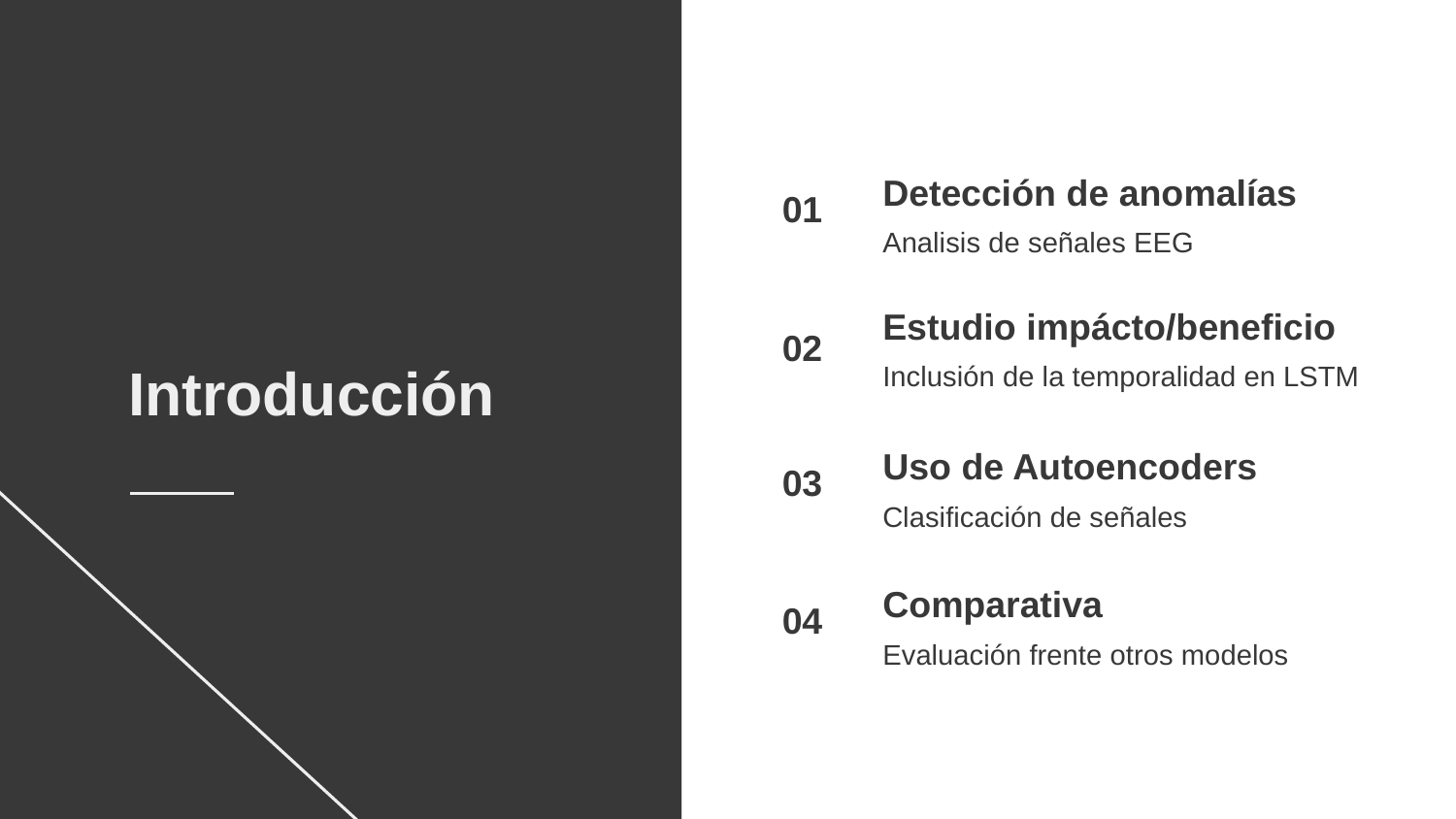

Detección de anomalías
01
Analisis de señales EEG
# Estudio impácto/beneficio
02
Inclusión de la temporalidad en LSTM
Introducción
Uso de Autoencoders
03
Clasificación de señales
Comparativa
04
Evaluación frente otros modelos